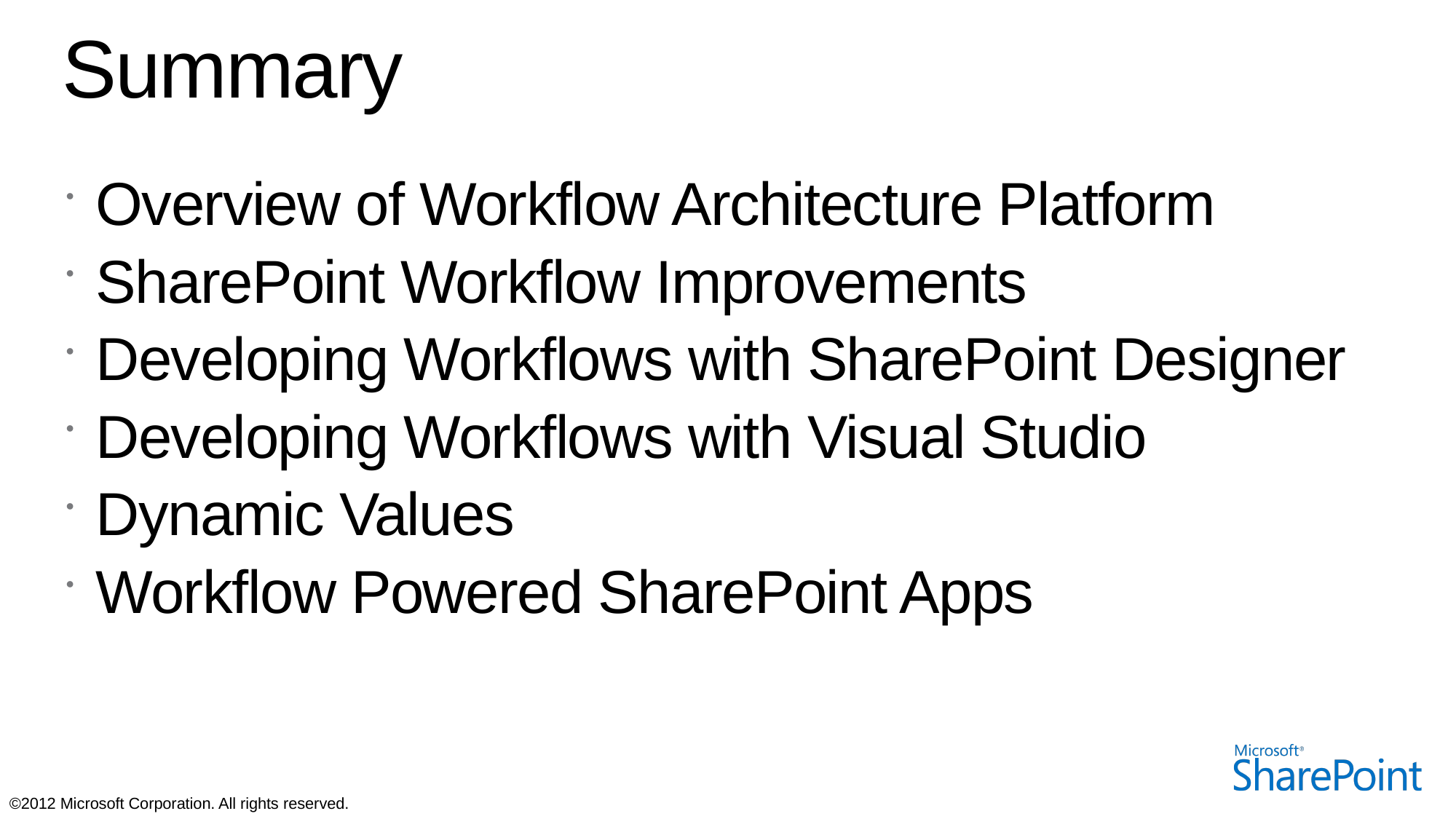

# Summary
Overview of Workflow Architecture Platform
SharePoint Workflow Improvements
Developing Workflows with SharePoint Designer
Developing Workflows with Visual Studio
Dynamic Values
Workflow Powered SharePoint Apps